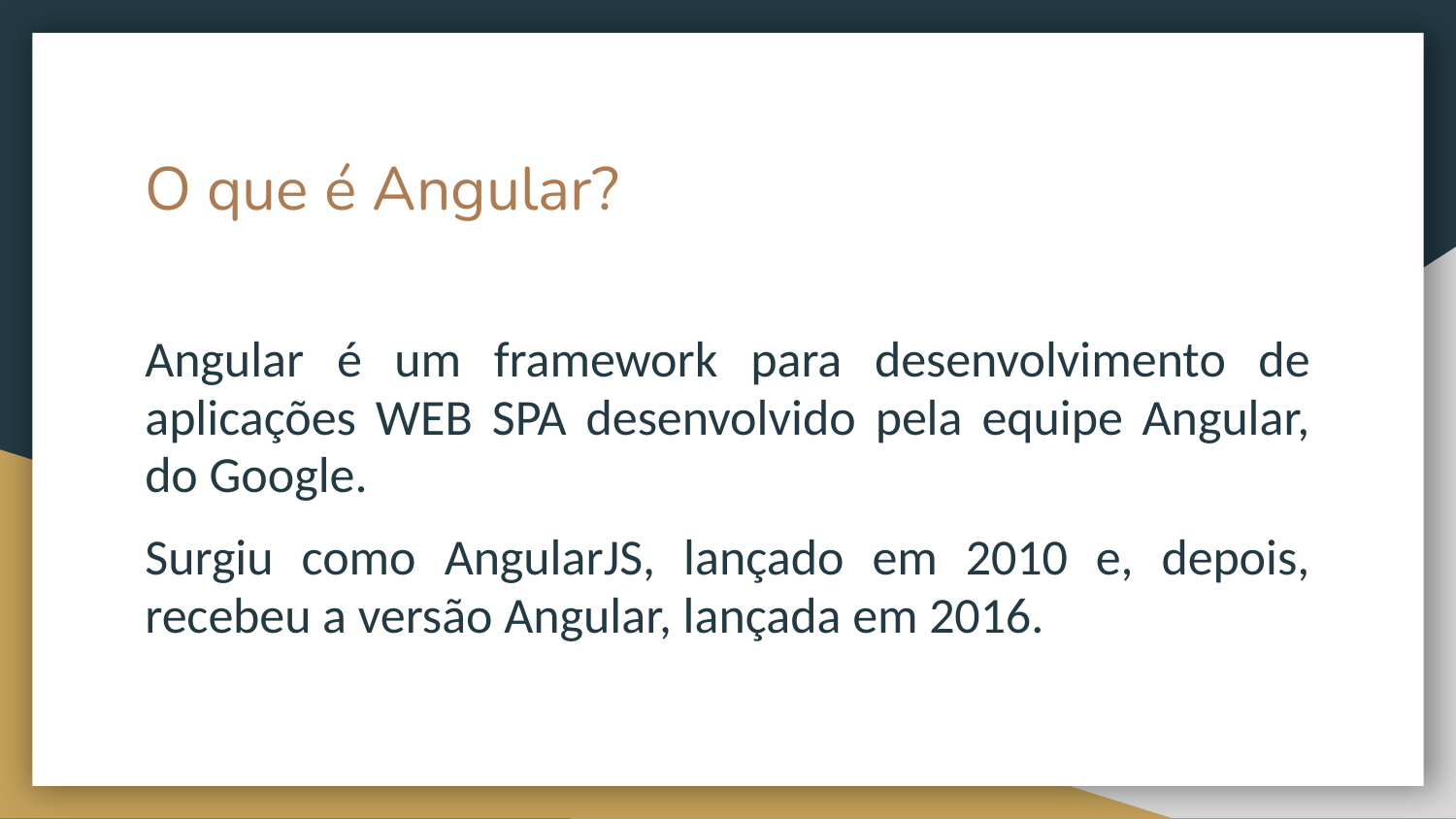

# O que é Angular?
Angular é um framework para desenvolvimento de aplicações WEB SPA desenvolvido pela equipe Angular, do Google.
Surgiu como AngularJS, lançado em 2010 e, depois, recebeu a versão Angular, lançada em 2016.